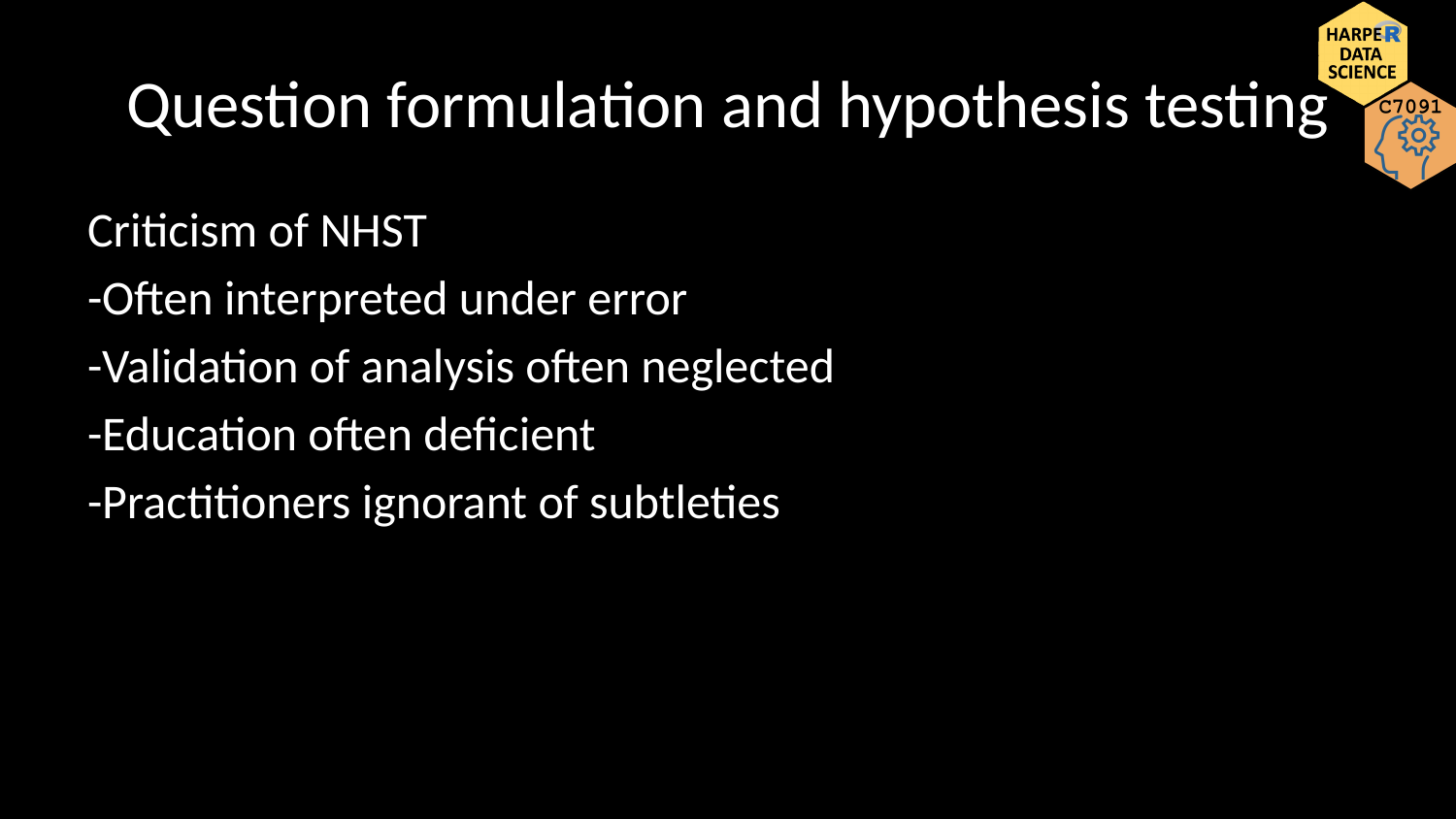

# Question formulation and hypothesis testing
Criticism of NHST
-Often interpreted under error
-Validation of analysis often neglected
-Education often deficient
-Practitioners ignorant of subtleties